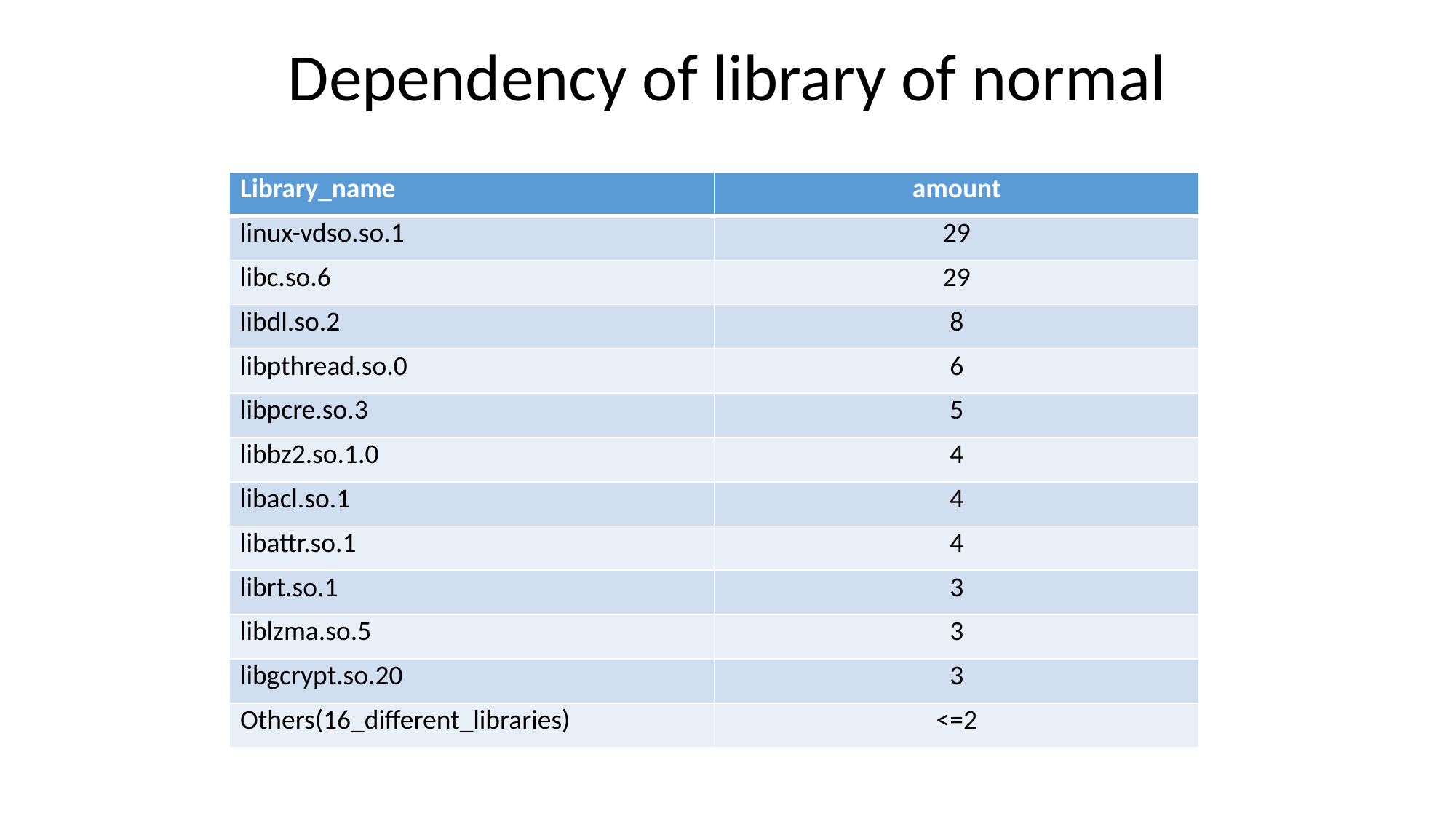

# Dependency of library of normal
| Library\_name | amount |
| --- | --- |
| linux-vdso.so.1 | 29 |
| libc.so.6 | 29 |
| libdl.so.2 | 8 |
| libpthread.so.0 | 6 |
| libpcre.so.3 | 5 |
| libbz2.so.1.0 | 4 |
| libacl.so.1 | 4 |
| libattr.so.1 | 4 |
| librt.so.1 | 3 |
| liblzma.so.5 | 3 |
| libgcrypt.so.20 | 3 |
| Others(16\_different\_libraries) | <=2 |